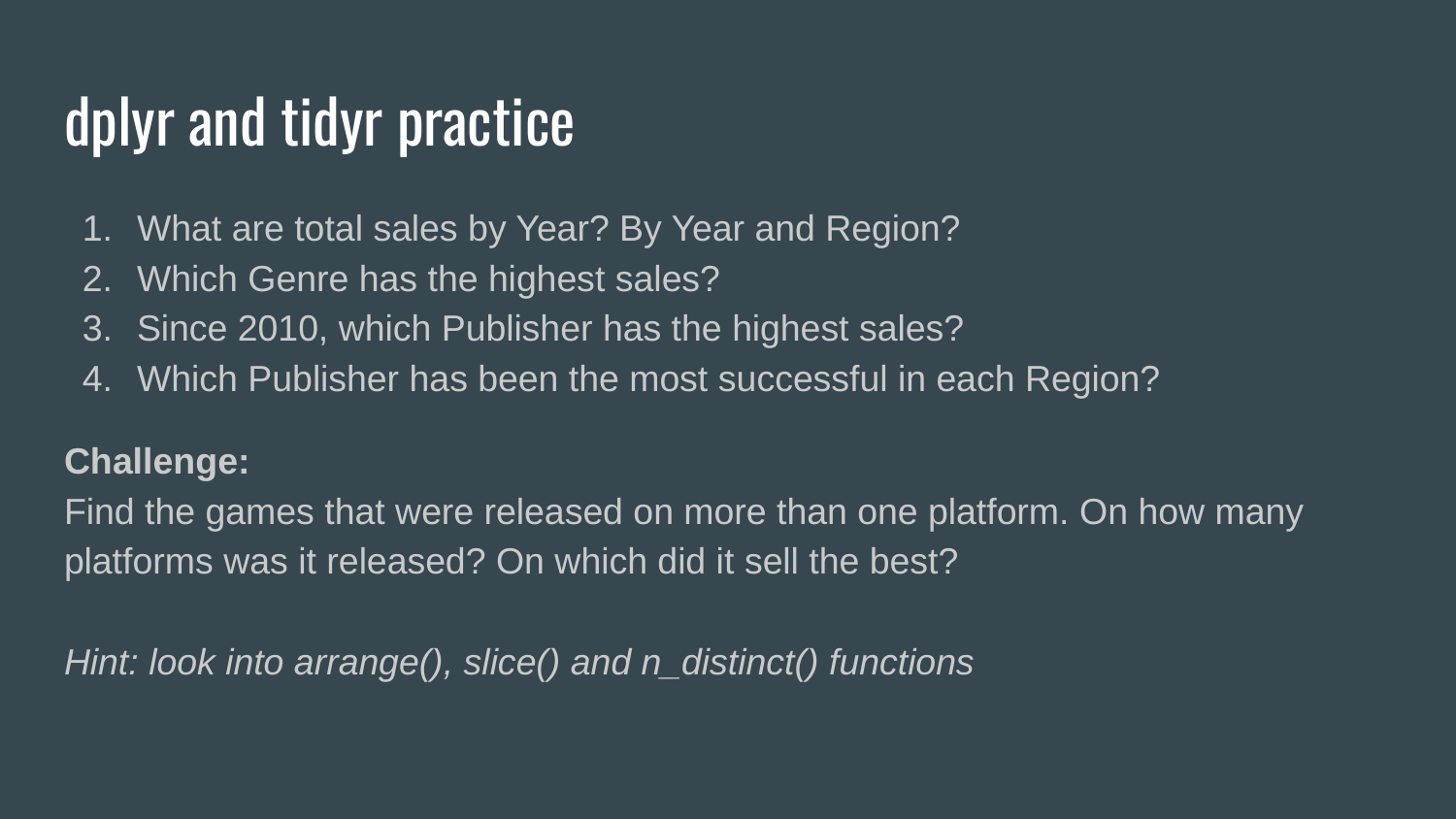

# dplyr and tidyr practice
What are total sales by Year? By Year and Region?
Which Genre has the highest sales?
Since 2010, which Publisher has the highest sales?
Which Publisher has been the most successful in each Region?
Challenge:
Find the games that were released on more than one platform. On how many platforms was it released? On which did it sell the best?

Hint: look into arrange(), slice() and n_distinct() functions